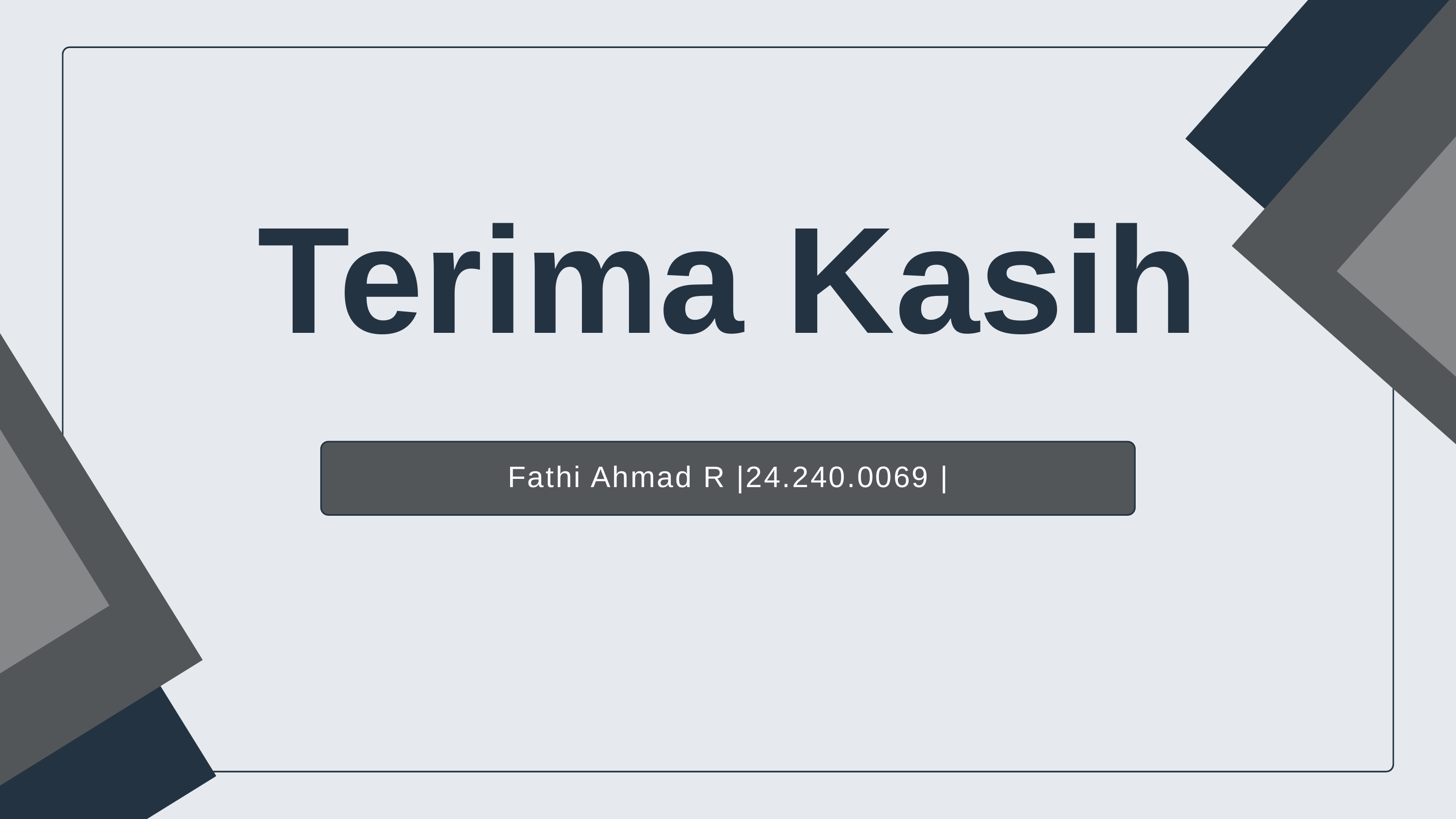

Terima Kasih

Fathi Ahmad R |24.240.0069 |